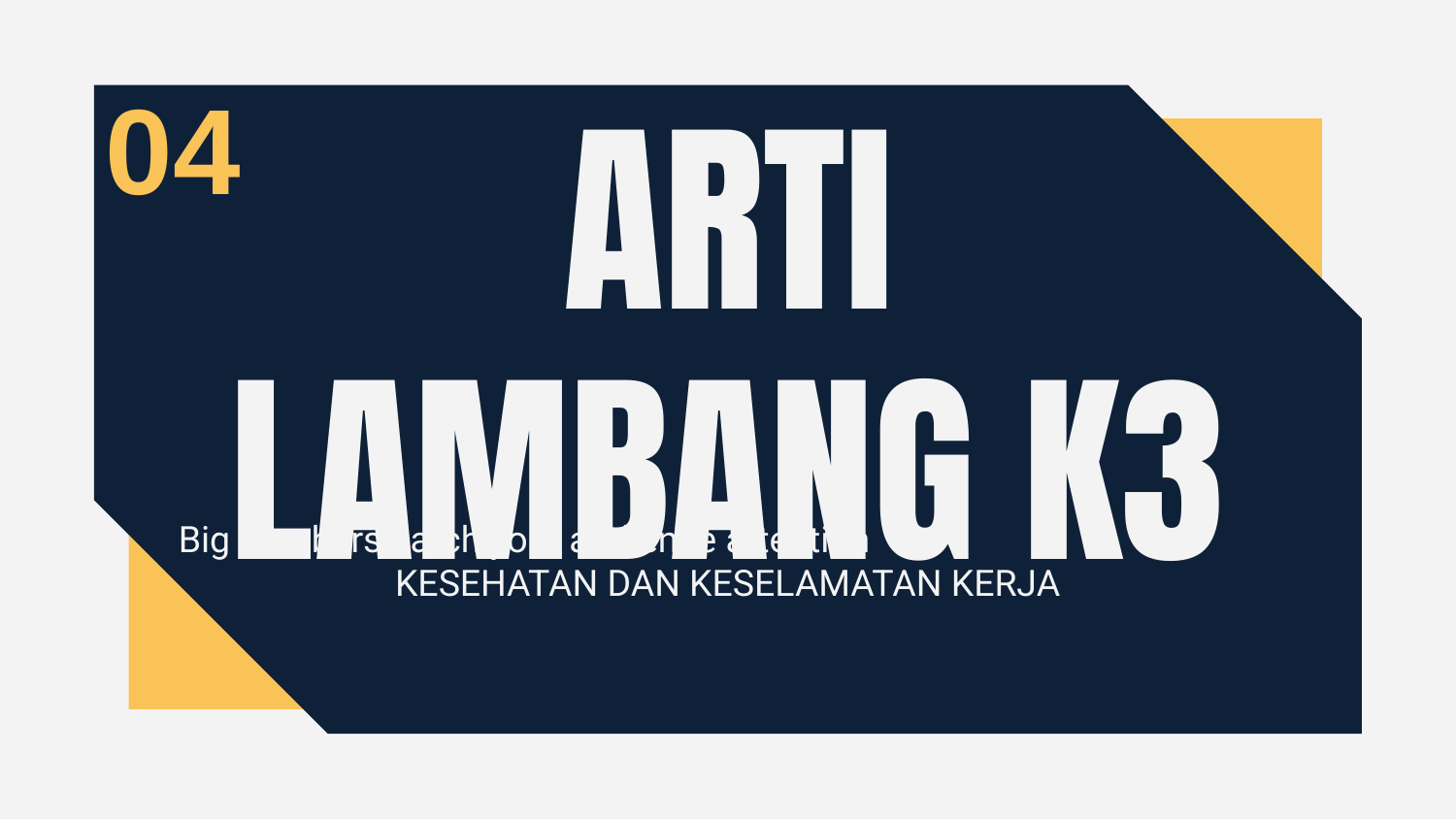

04
# ARTI LAMBANG K3
Big numbers catch your audience attention
KESEHATAN DAN KESELAMATAN KERJA